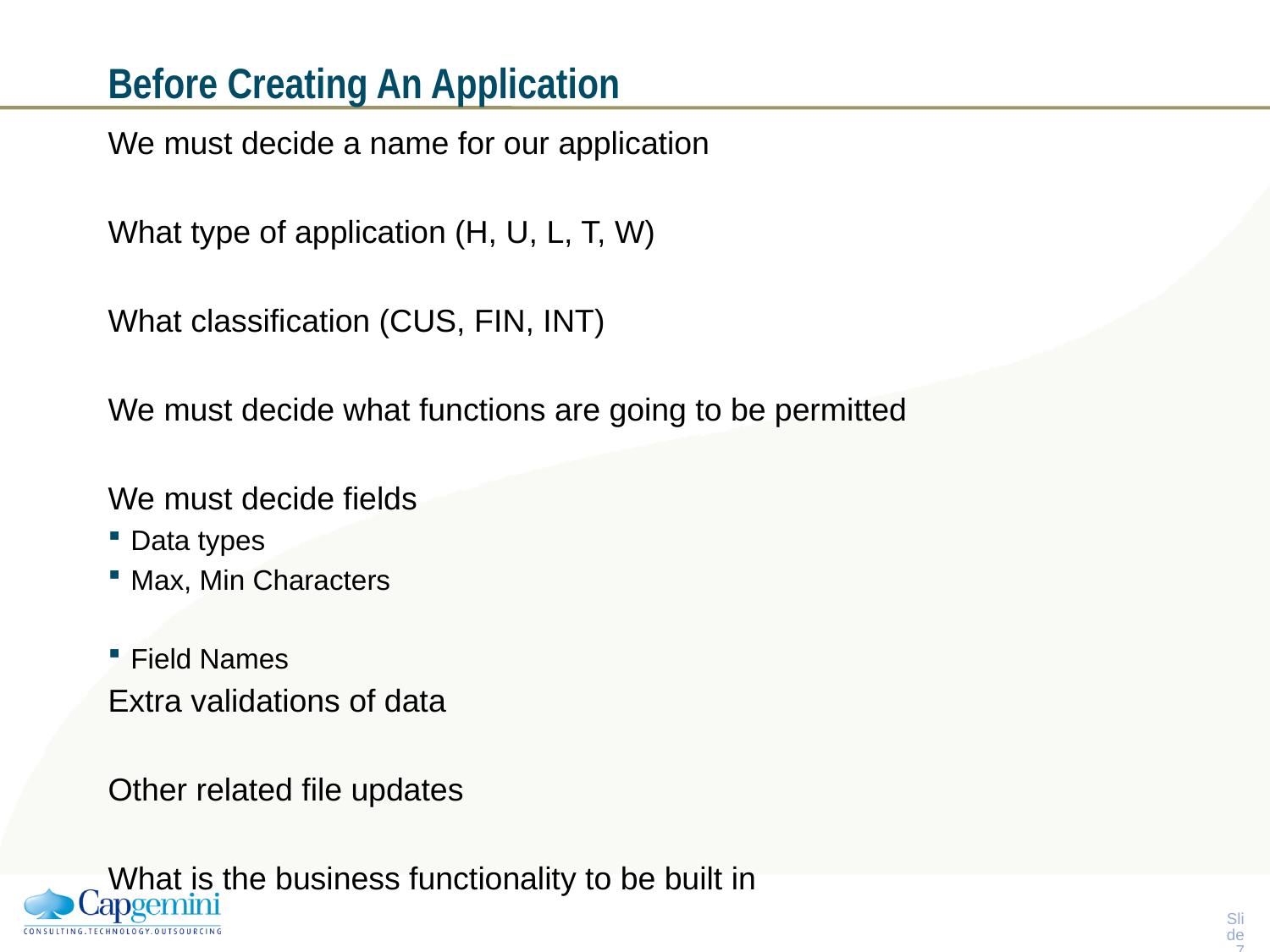

# Before Creating An Application
We must decide a name for our application

What type of application (H, U, L, T, W)

What classification (CUS, FIN, INT)

We must decide what functions are going to be permitted

We must decide fields
Data types
Max, Min Characters

Field Names
Extra validations of data

Other related file updates

What is the business functionality to be built in

Slide 7